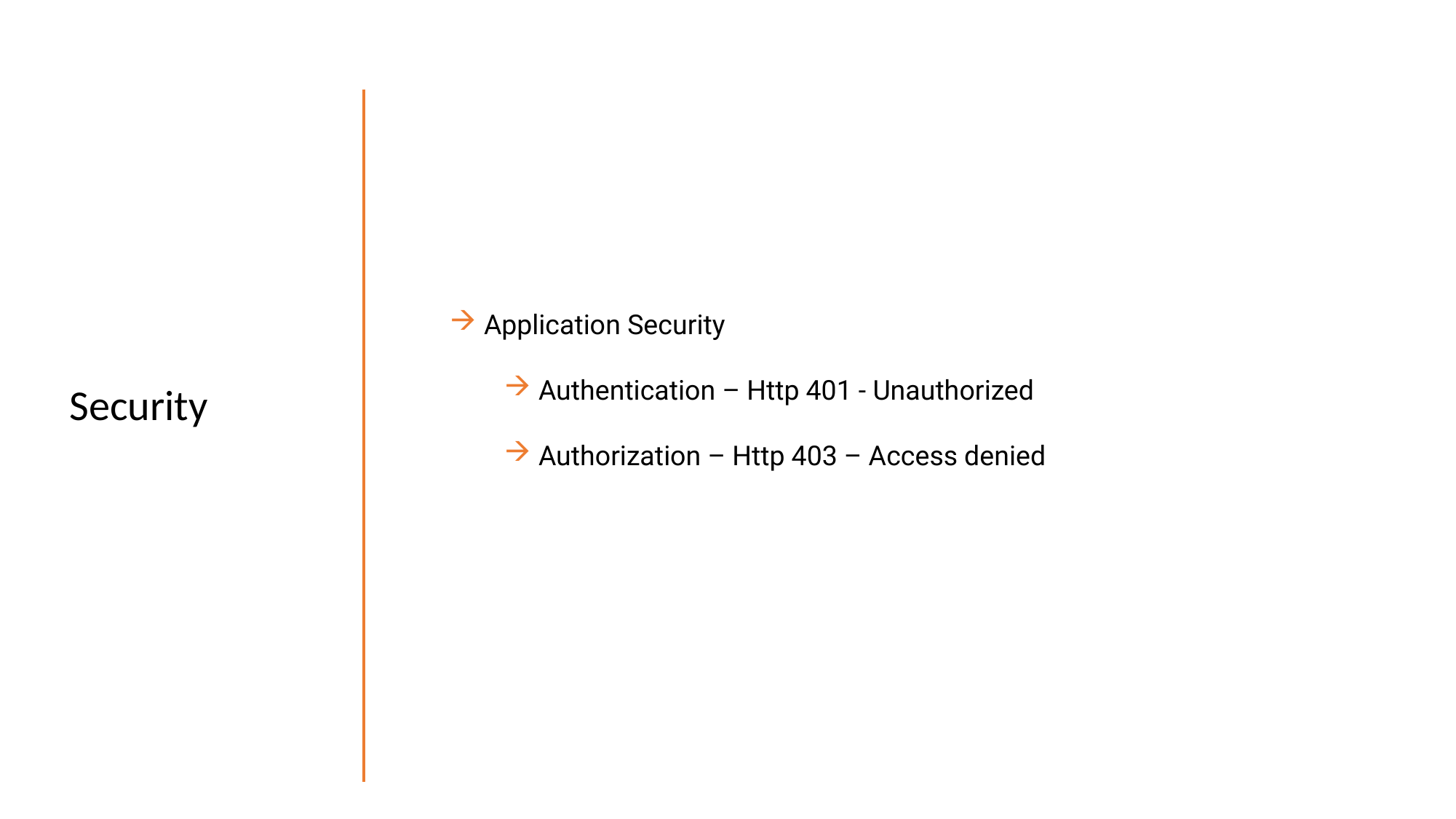

Application Security
Authentication – Http 401 - Unauthorized
Authorization – Http 403 – Access denied
Security